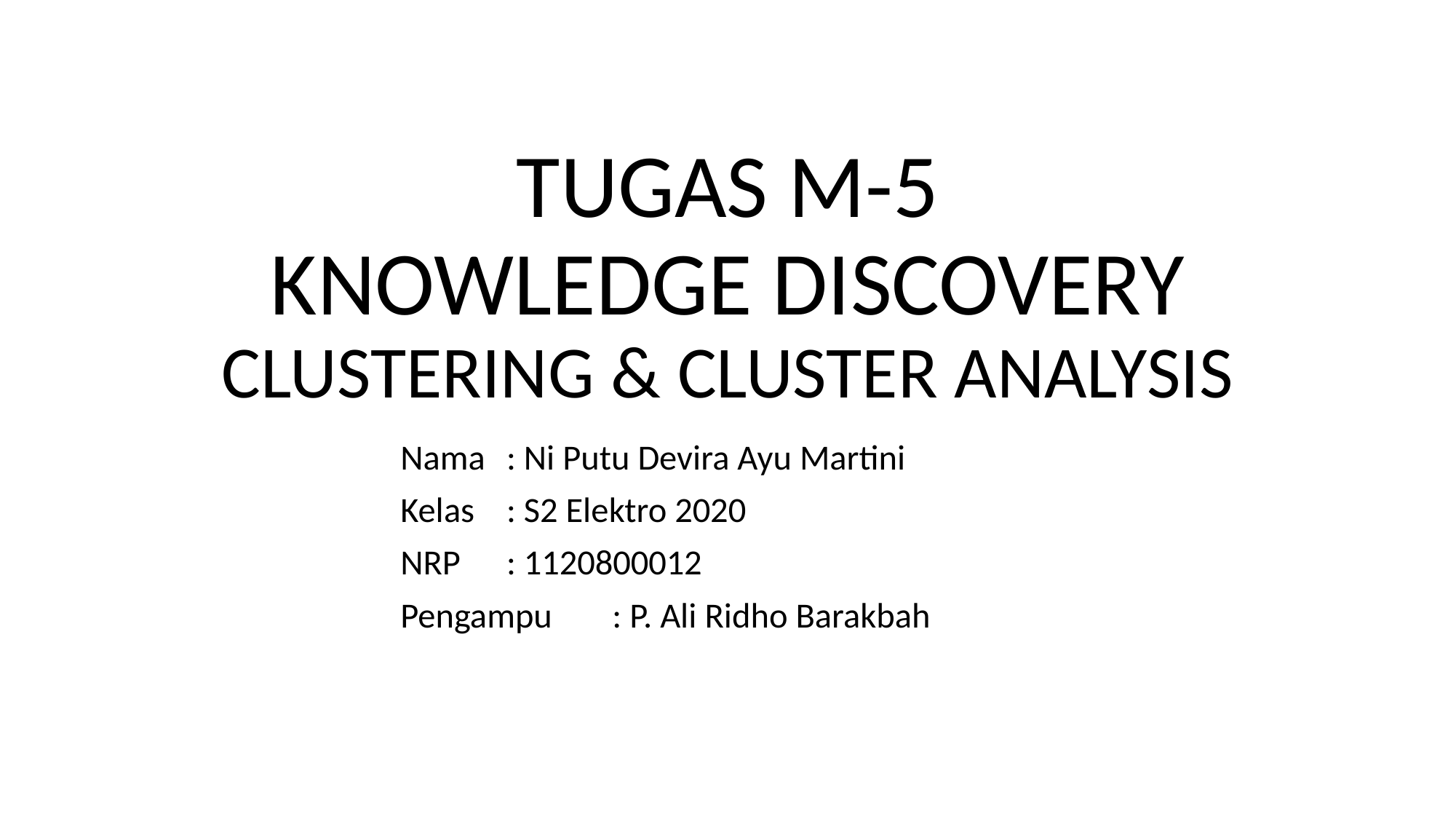

# TUGAS M-5 KNOWLEDGE DISCOVERY CLUSTERING & CLUSTER ANALYSIS
Nama		: Ni Putu Devira Ayu Martini
Kelas		: S2 Elektro 2020
NRP		: 1120800012
Pengampu	: P. Ali Ridho Barakbah